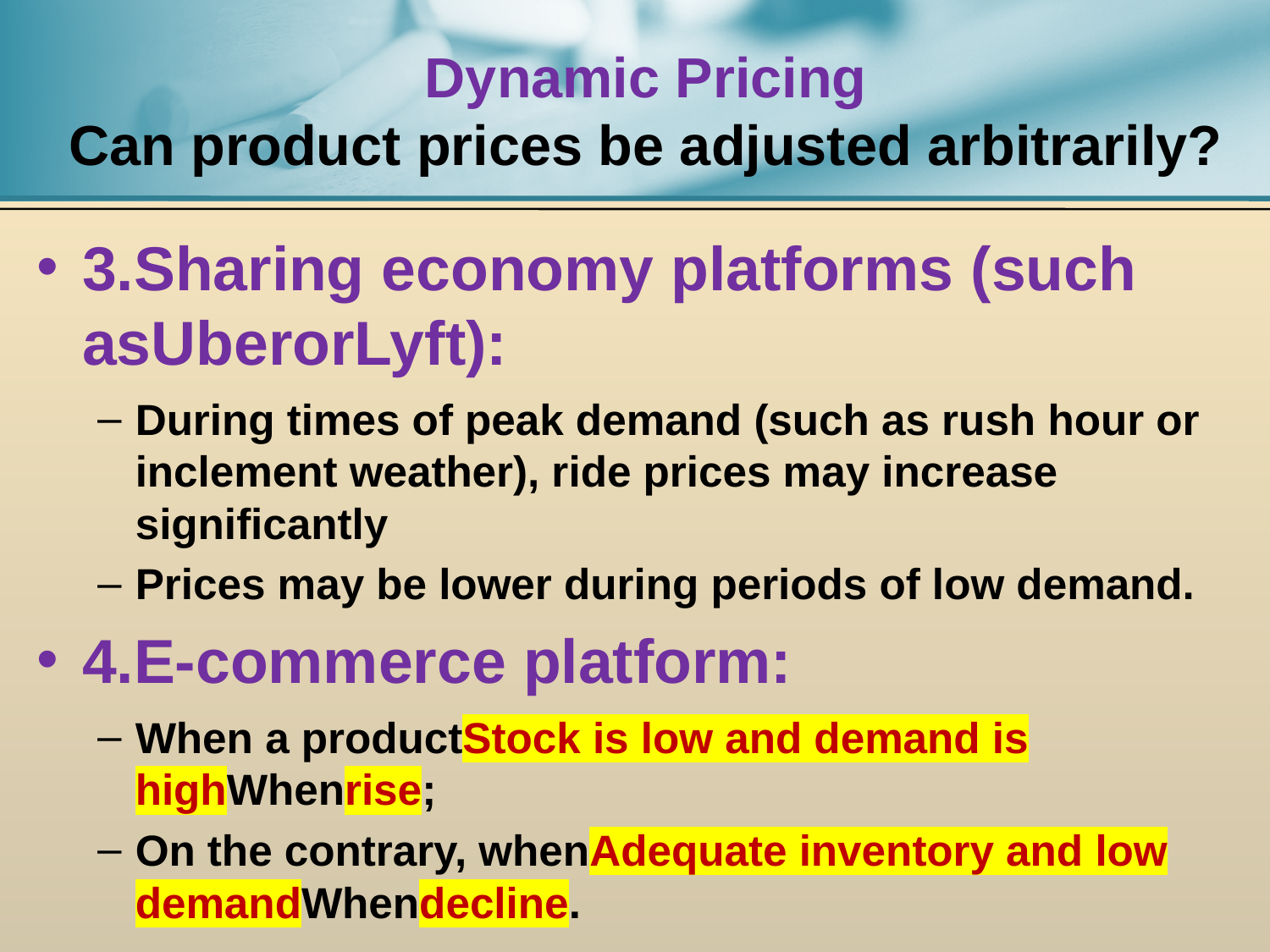

# Dynamic Pricing Can product prices be adjusted arbitrarily?
3.Sharing economy platforms (such asUberorLyft):
During times of peak demand (such as rush hour or inclement weather), ride prices may increase significantly
Prices may be lower during periods of low demand.
4.E-commerce platform:
When a productStock is low and demand is highWhenrise;
On the contrary, whenAdequate inventory and low demandWhendecline.